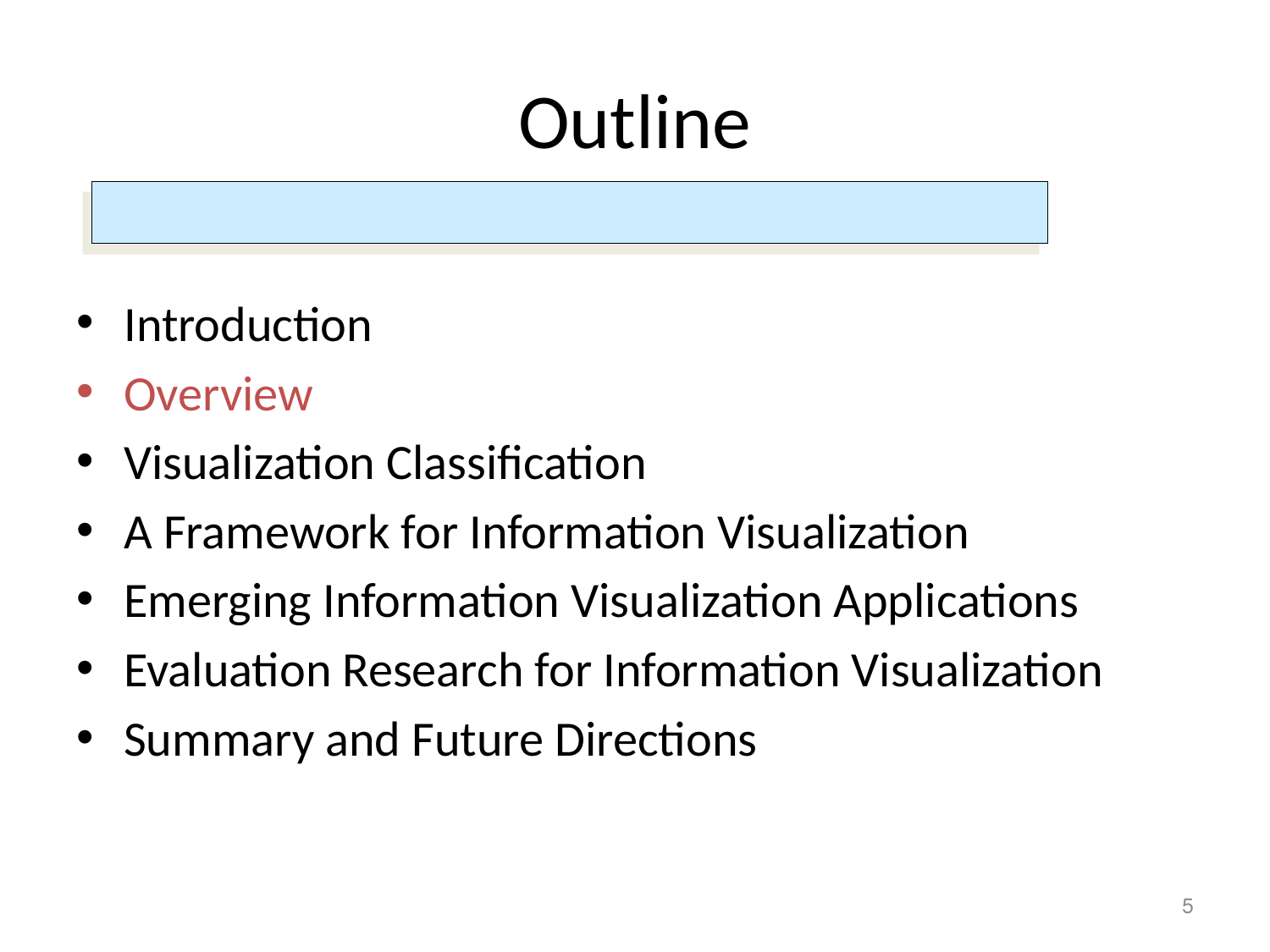

# Outline
Introduction
Overview
Visualization Classification
A Framework for Information Visualization
Emerging Information Visualization Applications
Evaluation Research for Information Visualization
Summary and Future Directions
5